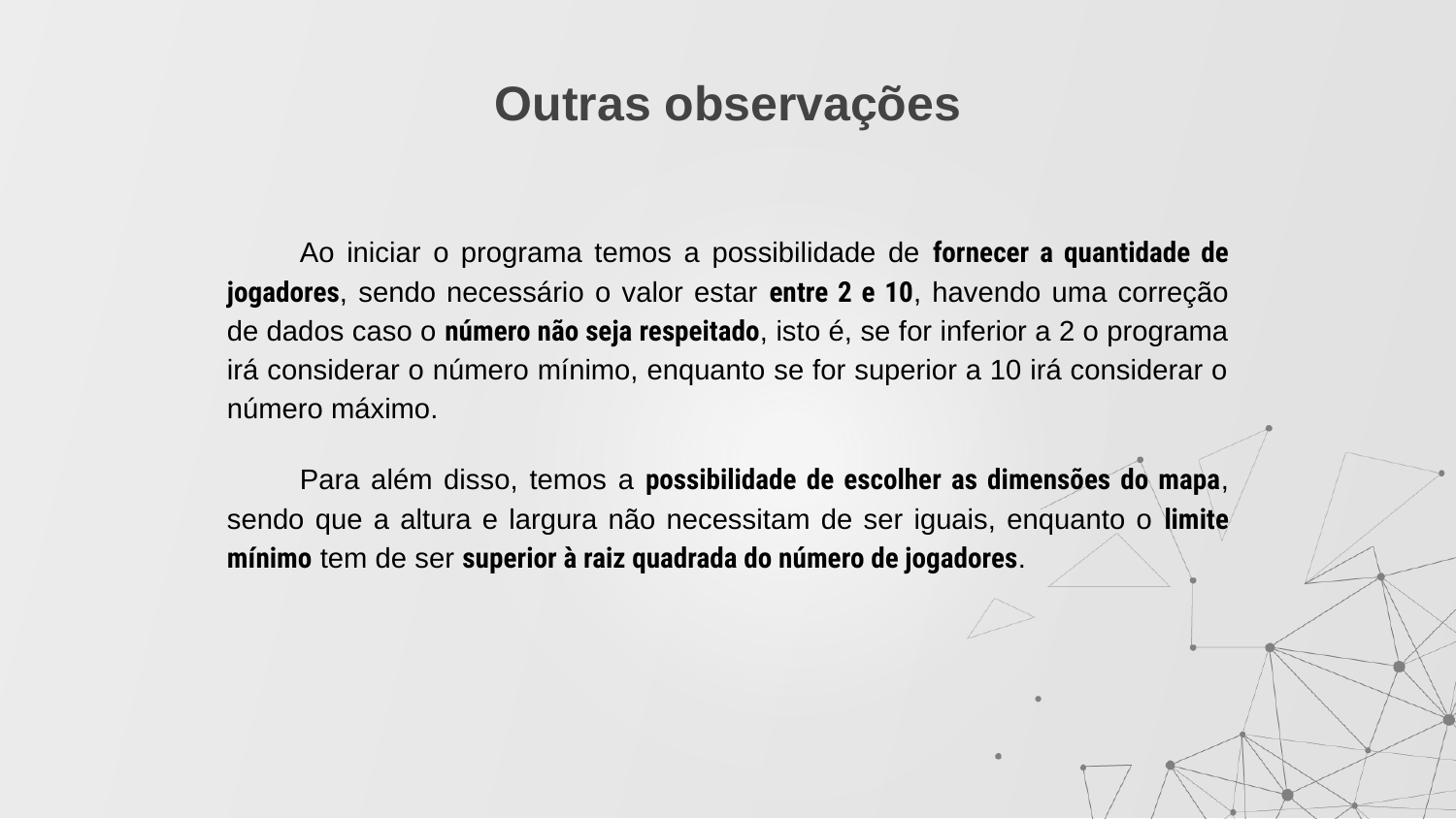

# Outras observações
Ao iniciar o programa temos a possibilidade de fornecer a quantidade de jogadores, sendo necessário o valor estar entre 2 e 10, havendo uma correção de dados caso o número não seja respeitado, isto é, se for inferior a 2 o programa irá considerar o número mínimo, enquanto se for superior a 10 irá considerar o número máximo.
Para além disso, temos a possibilidade de escolher as dimensões do mapa, sendo que a altura e largura não necessitam de ser iguais, enquanto o limite mínimo tem de ser superior à raiz quadrada do número de jogadores.